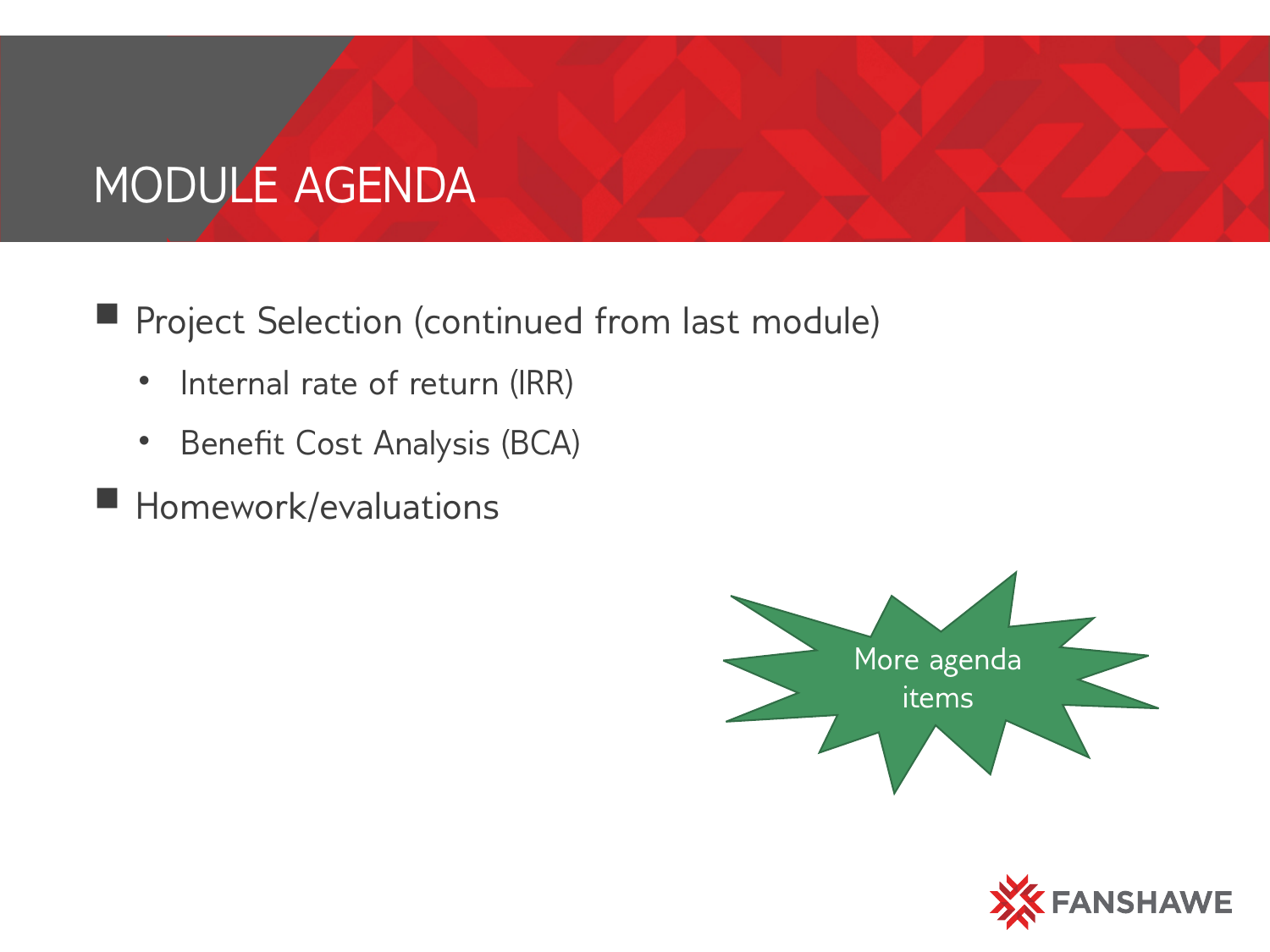

# Module agenda
Project Selection (continued from last module)
Internal rate of return (IRR)
Benefit Cost Analysis (BCA)
Homework/evaluations
More agenda items